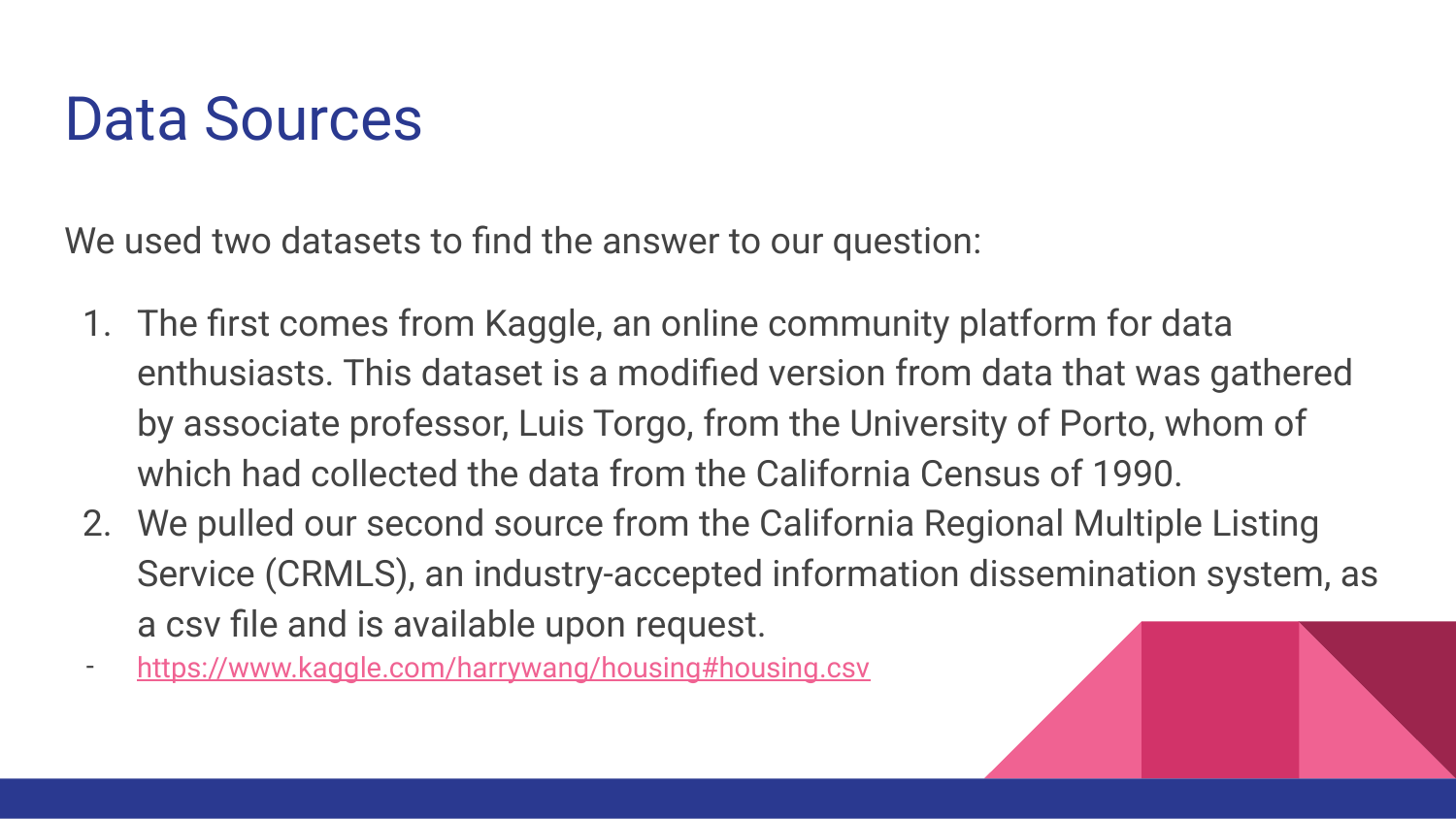

# Data Sources
We used two datasets to find the answer to our question:
The first comes from Kaggle, an online community platform for data enthusiasts. This dataset is a modified version from data that was gathered by associate professor, Luis Torgo, from the University of Porto, whom of which had collected the data from the California Census of 1990.
We pulled our second source from the California Regional Multiple Listing Service (CRMLS), an industry-accepted information dissemination system, as a csv file and is available upon request.
https://www.kaggle.com/harrywang/housing#housing.csv